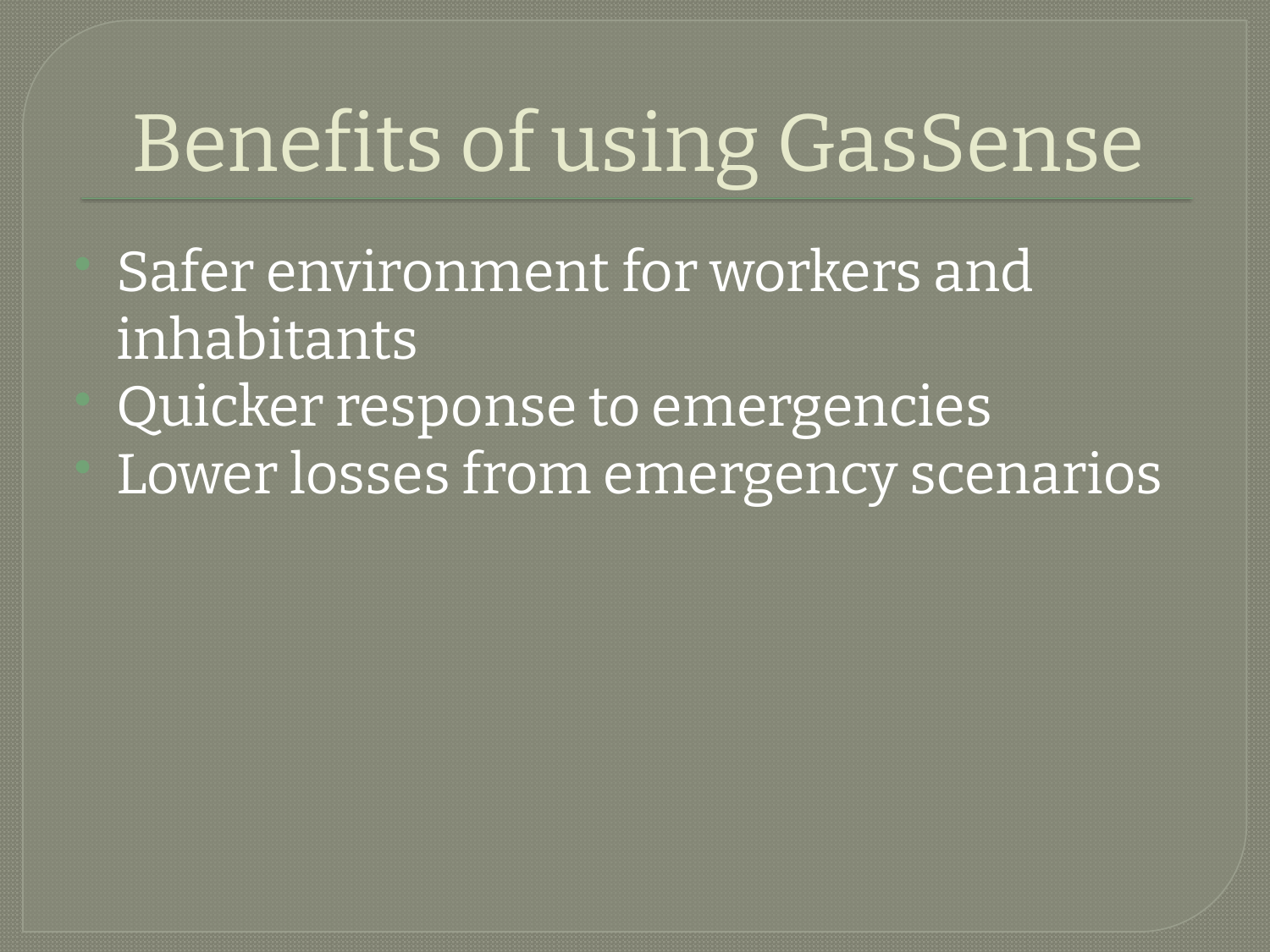

# Benefits of using GasSense
Safer environment for workers and inhabitants
Quicker response to emergencies
Lower losses from emergency scenarios